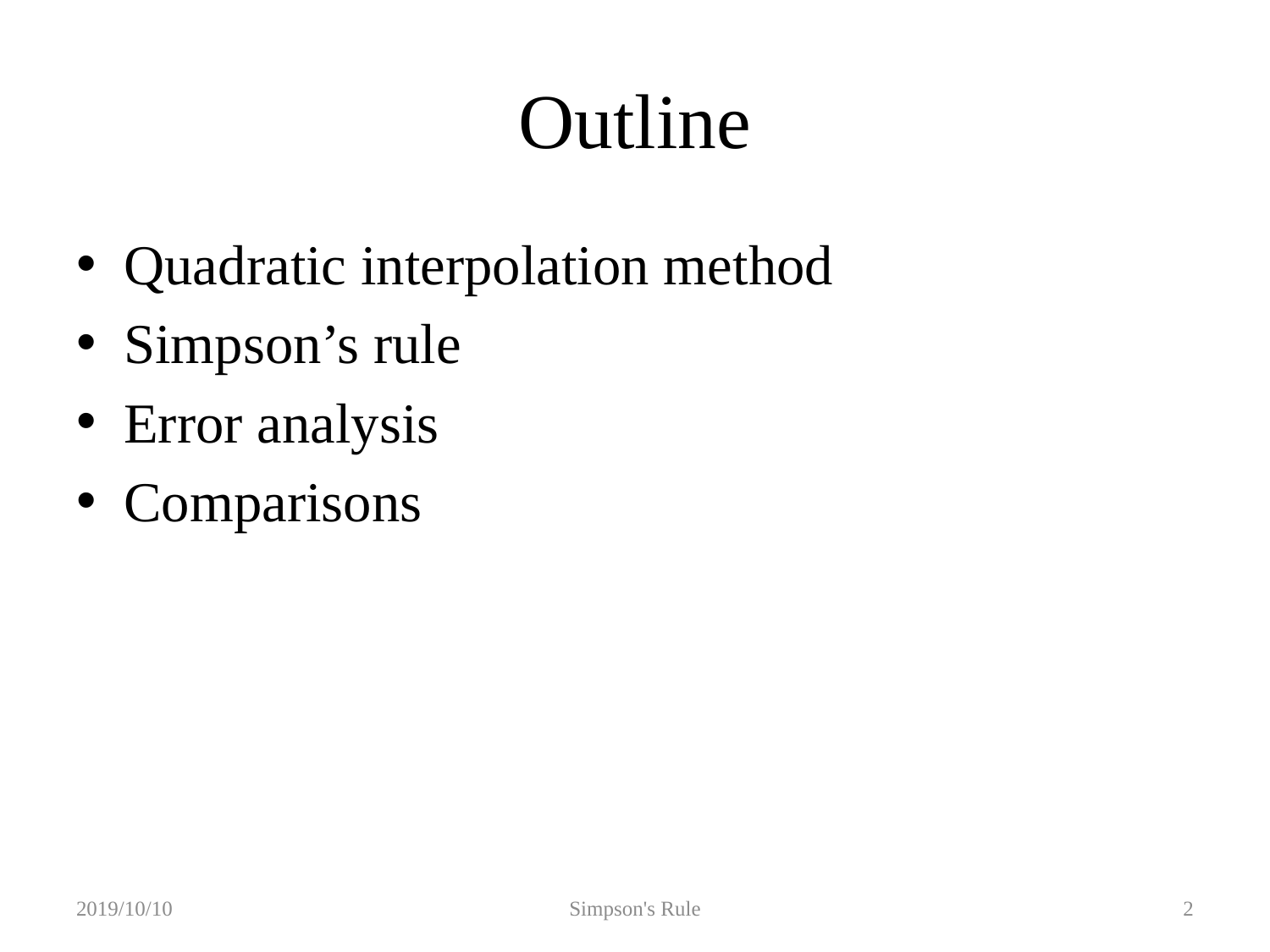

# Outline
Quadratic interpolation method
Simpson’s rule
Error analysis
Comparisons

2019/10/10
Simpson's Rule
2